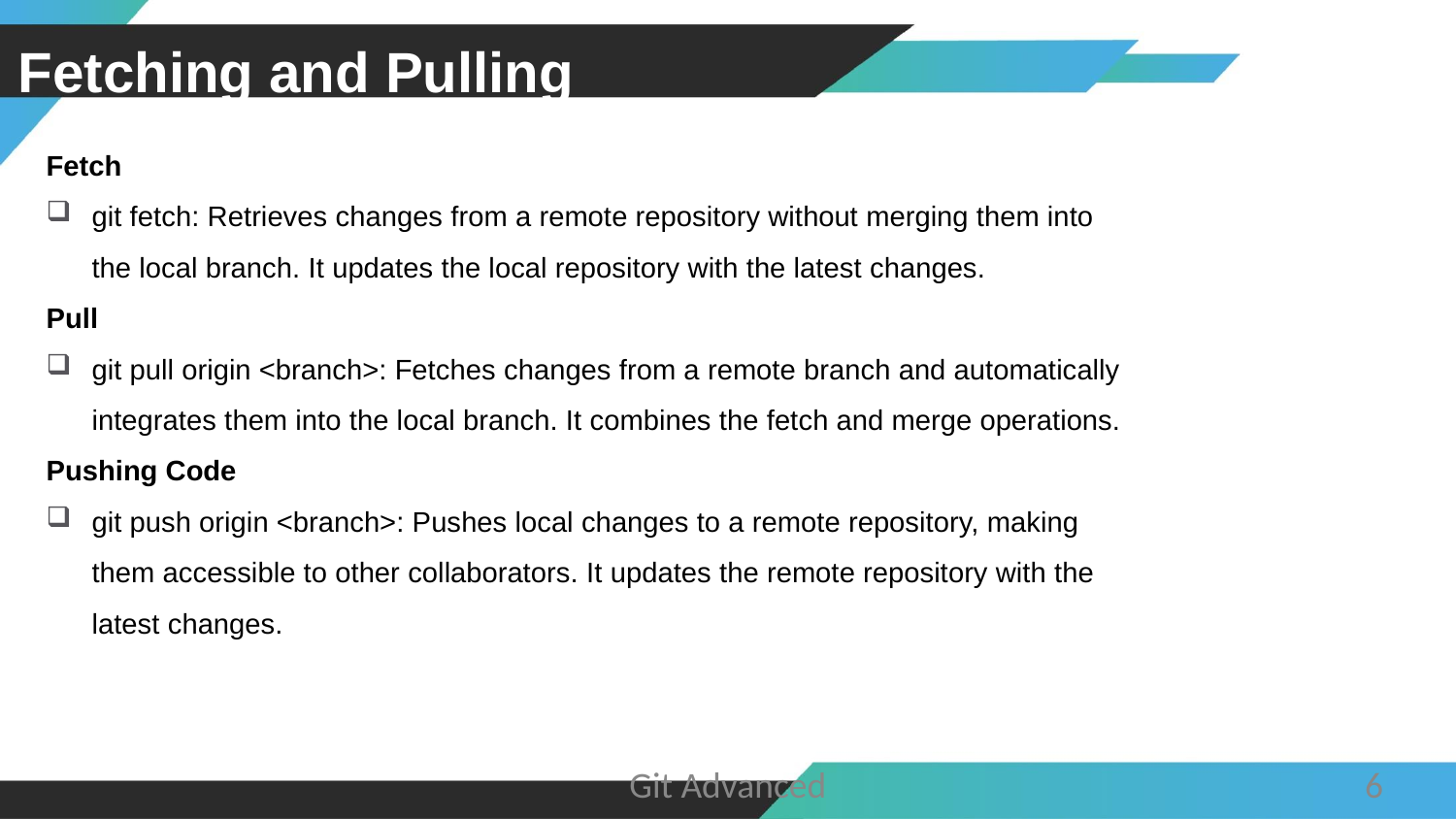

Fetching and Pulling
Fetch
git fetch: Retrieves changes from a remote repository without merging them into the local branch. It updates the local repository with the latest changes.
Pull
git pull origin <branch>: Fetches changes from a remote branch and automatically integrates them into the local branch. It combines the fetch and merge operations.
Pushing Code
git push origin <branch>: Pushes local changes to a remote repository, making them accessible to other collaborators. It updates the remote repository with the latest changes.
Git Advanced
6